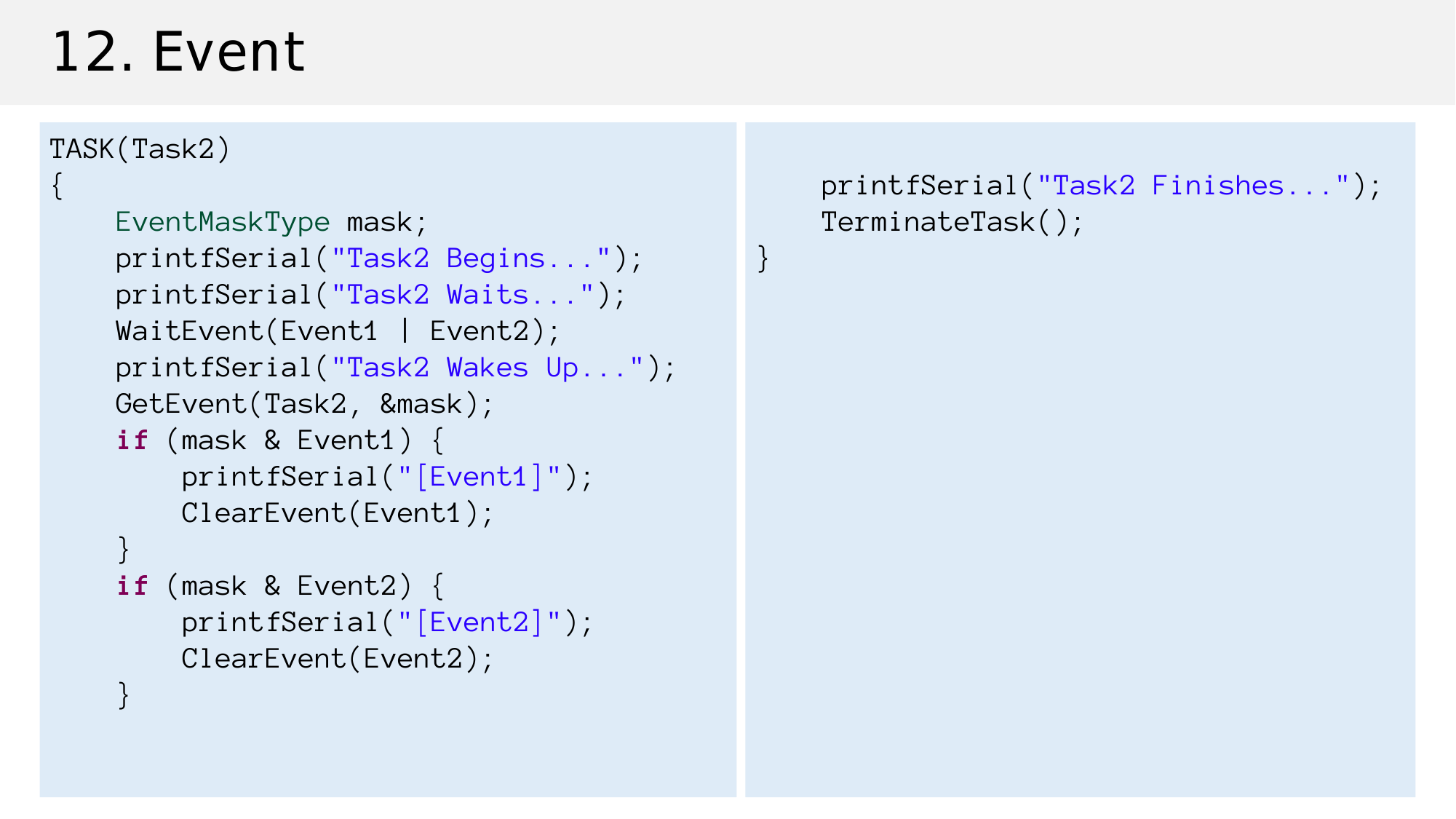

# 12. Event
TASK(Task2)
{
    EventMaskType mask;
    printfSerial("Task2 Begins...");
    printfSerial("Task2 Waits...");
    WaitEvent(Event1 | Event2);
    printfSerial("Task2 Wakes Up...");
    GetEvent(Task2, &mask);
    if (mask & Event1) {
        printfSerial("[Event1]");
        ClearEvent(Event1);
    }
    if (mask & Event2) {
        printfSerial("[Event2]");
        ClearEvent(Event2);
    }

    printfSerial("Task2 Finishes...");
    TerminateTask();
}